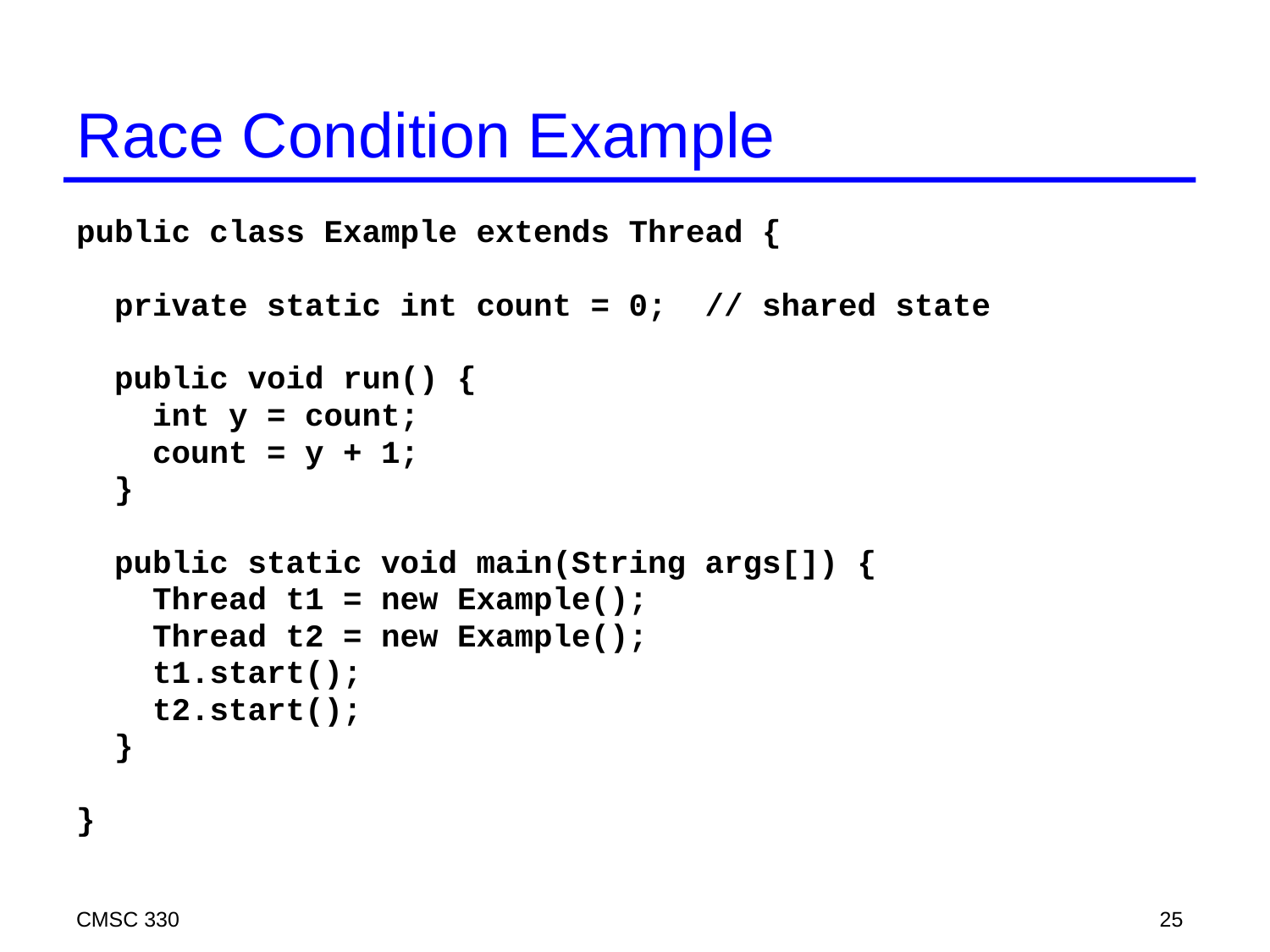

# Race Condition Example
public class Example extends Thread {

  private static int count = 0;  // shared state

  public void run() {
    int y = count;
    count = y + 1;
  }

  public static void main(String args[]) {
    Thread t1 = new Example();
    Thread t2 = new Example();
    t1.start();
    t2.start();
  }

}
CMSC 330
25